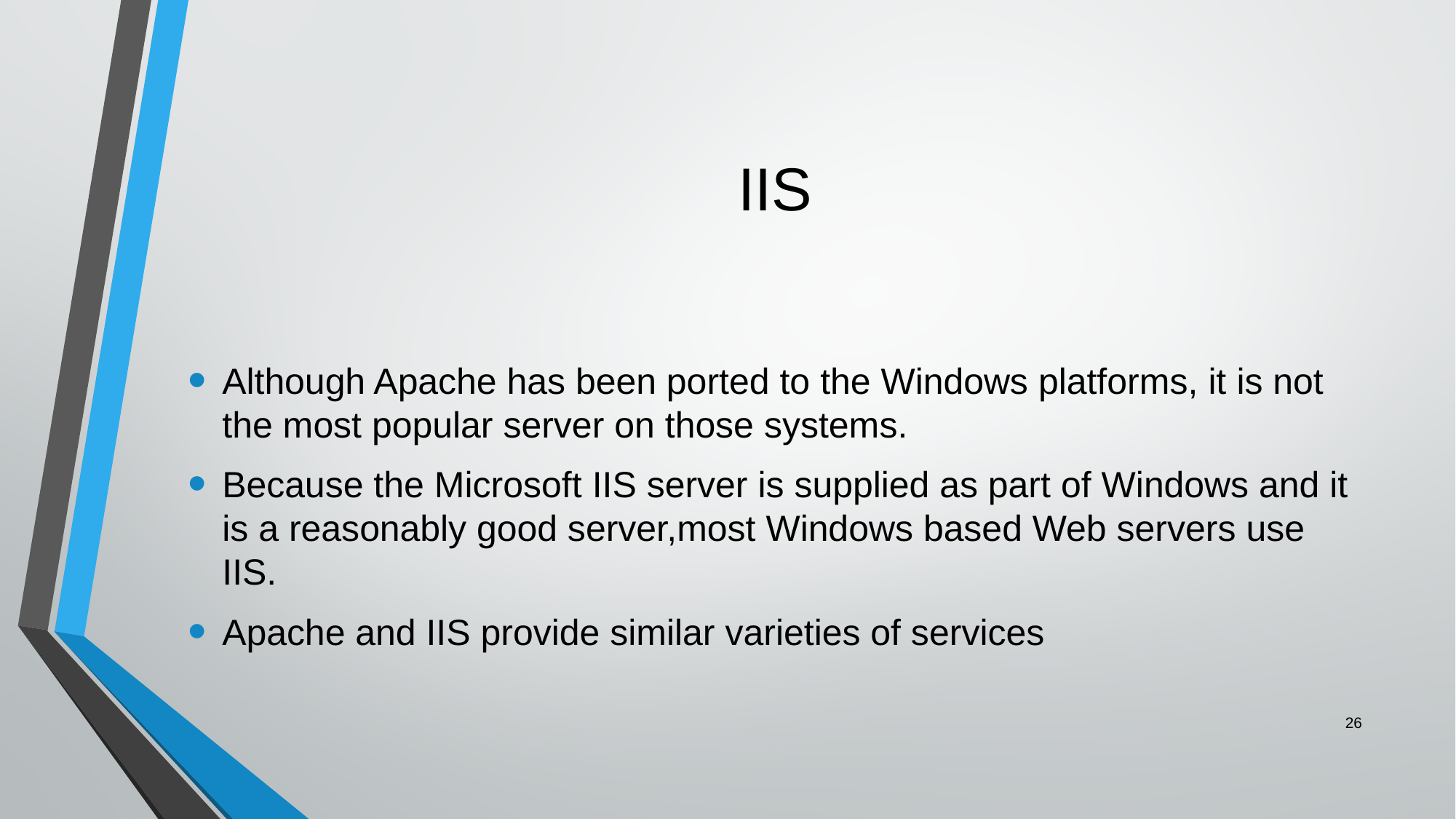

# IIS
Although Apache has been ported to the Windows platforms, it is not the most popular server on those systems.
Because the Microsoft IIS server is supplied as part of Windows and it is a reasonably good server,most Windows based Web servers use IIS.
Apache and IIS provide similar varieties of services
26